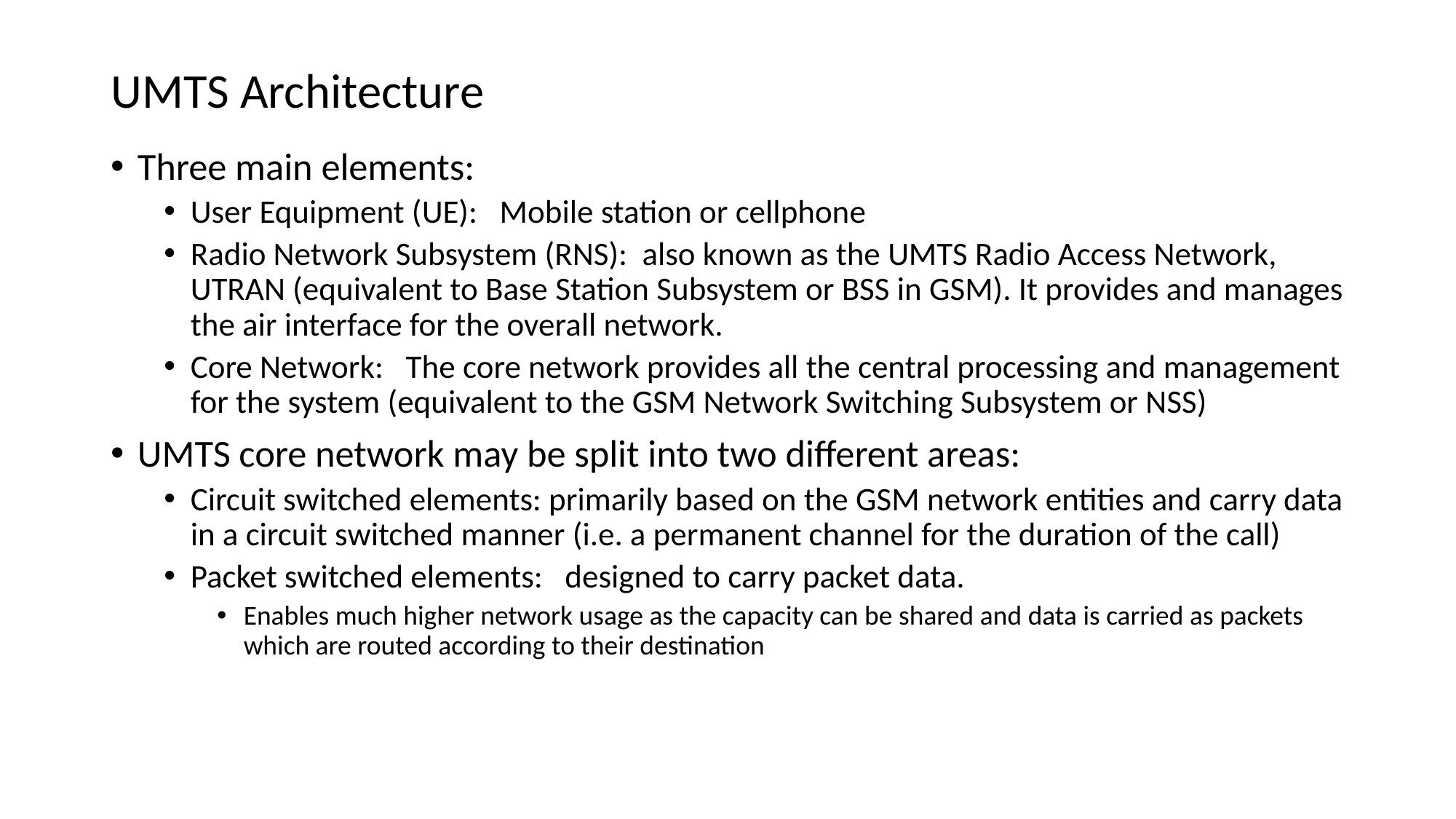

# UMTS Architecture
Three main elements:
User Equipment (UE):   Mobile station or cellphone
Radio Network Subsystem (RNS):  also known as the UMTS Radio Access Network, UTRAN (equivalent to Base Station Subsystem or BSS in GSM). It provides and manages the air interface for the overall network.
Core Network:   The core network provides all the central processing and management for the system (equivalent to the GSM Network Switching Subsystem or NSS)
UMTS core network may be split into two different areas:
Circuit switched elements: primarily based on the GSM network entities and carry data in a circuit switched manner (i.e. a permanent channel for the duration of the call)
Packet switched elements:   designed to carry packet data.
Enables much higher network usage as the capacity can be shared and data is carried as packets which are routed according to their destination